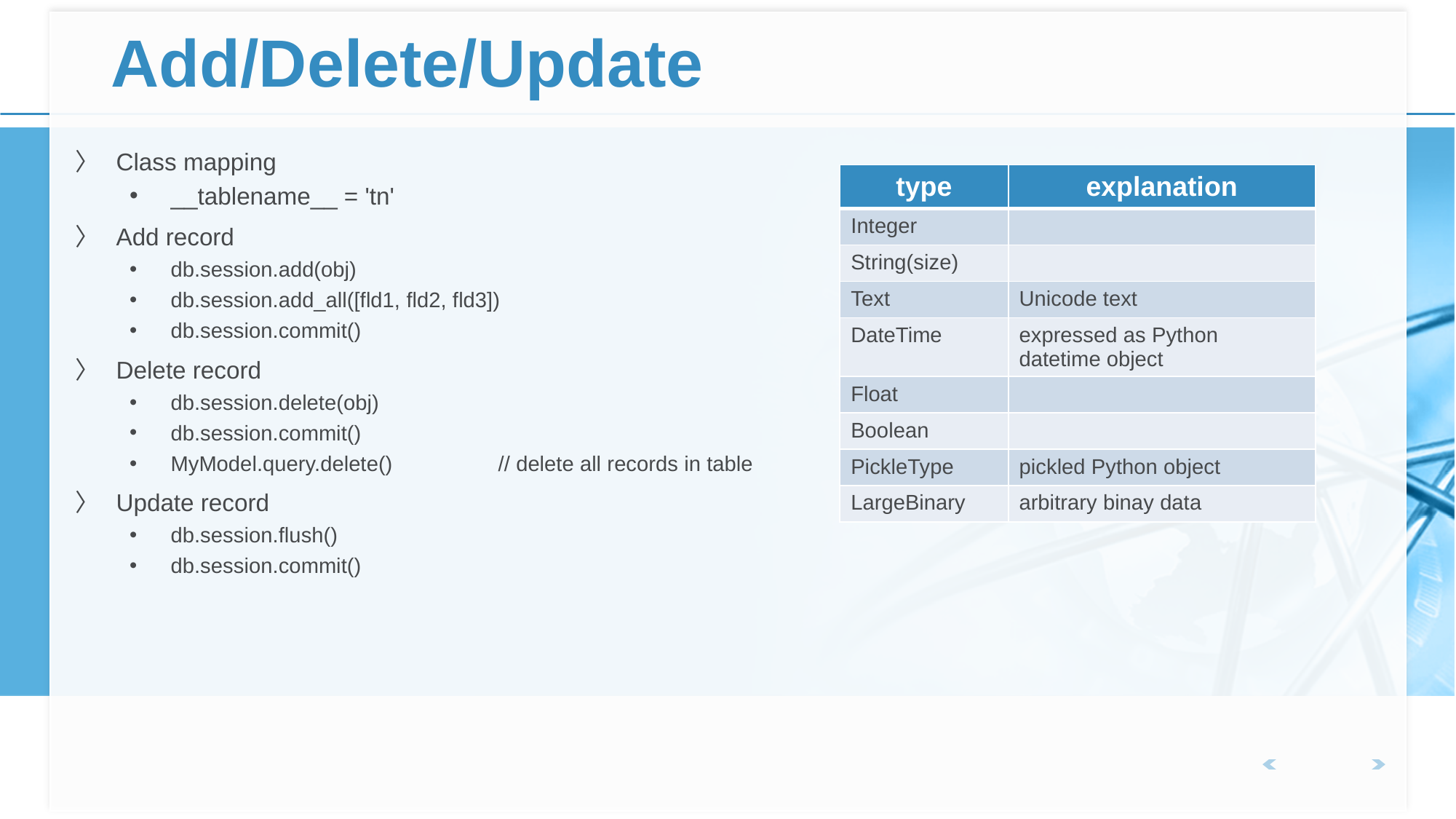

# Add/Delete/Update
Class mapping
__tablename__ = 'tn'
Add record
db.session.add(obj)
db.session.add_all([fld1, fld2, fld3])
db.session.commit()
Delete record
db.session.delete(obj)
db.session.commit()
MyModel.query.delete()	// delete all records in table
Update record
db.session.flush()
db.session.commit()
| type | explanation |
| --- | --- |
| Integer |  |
| String(size) |  |
| Text | Unicode text |
| DateTime | expressed as Python datetime object |
| Float |  |
| Boolean |  |
| PickleType | pickled Python object |
| LargeBinary | arbitrary binay data |